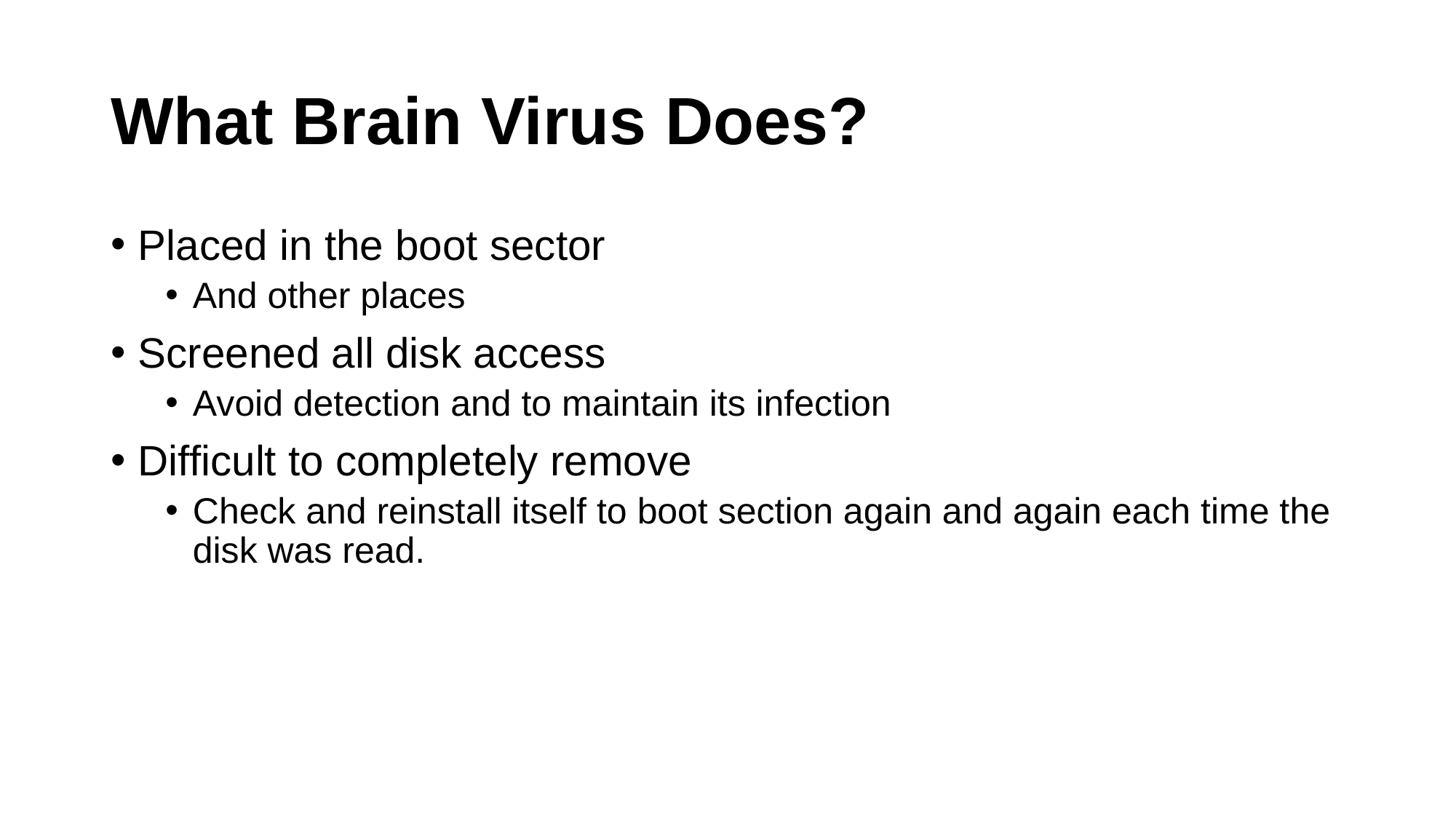

# What Brain Virus Does?
Placed in the boot sector
And other places
Screened all disk access
Avoid detection and to maintain its infection
Difficult to completely remove
Check and reinstall itself to boot section again and again each time the disk was read.